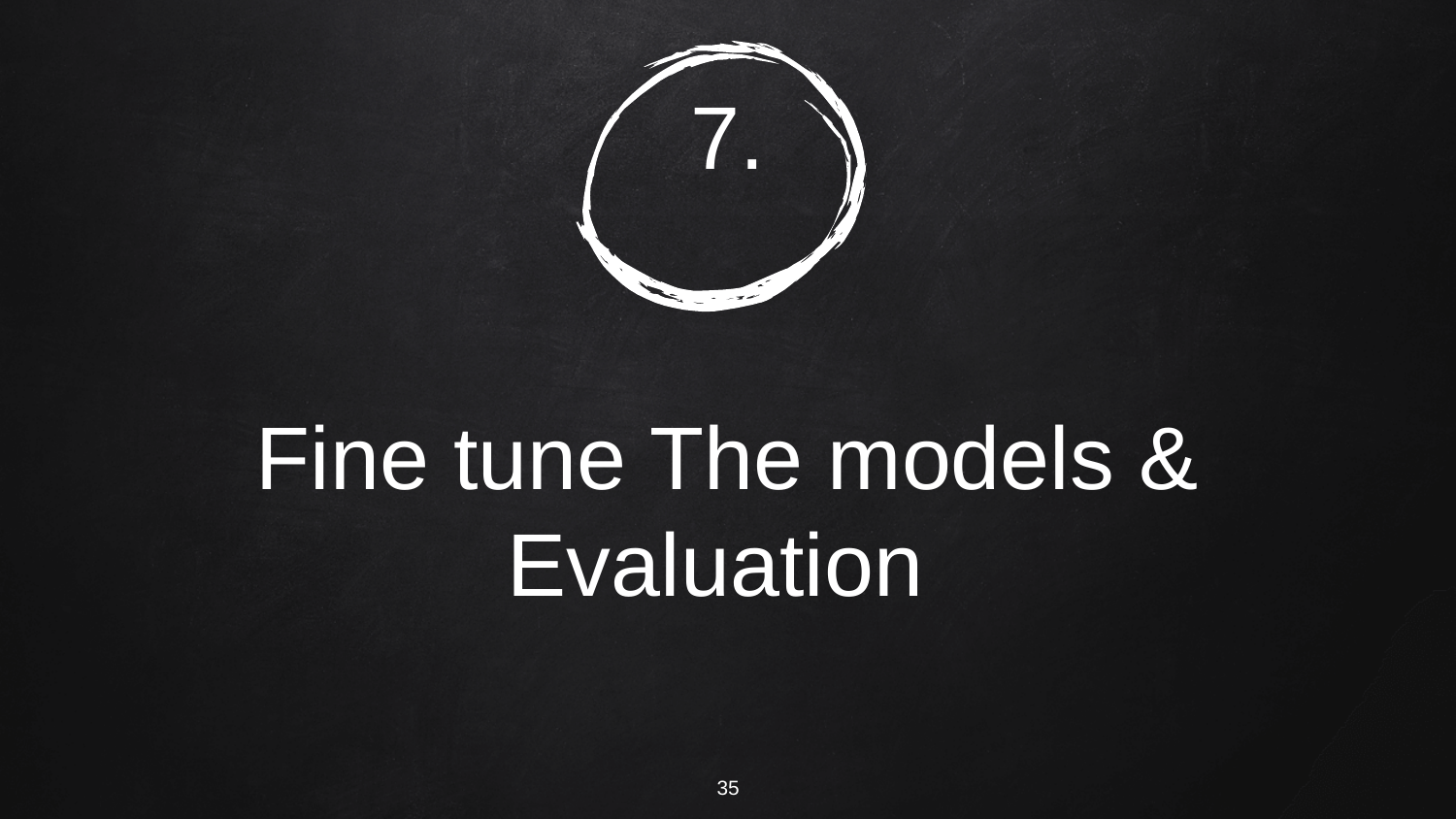

# 7.

Fine tune The models & Evaluation
35